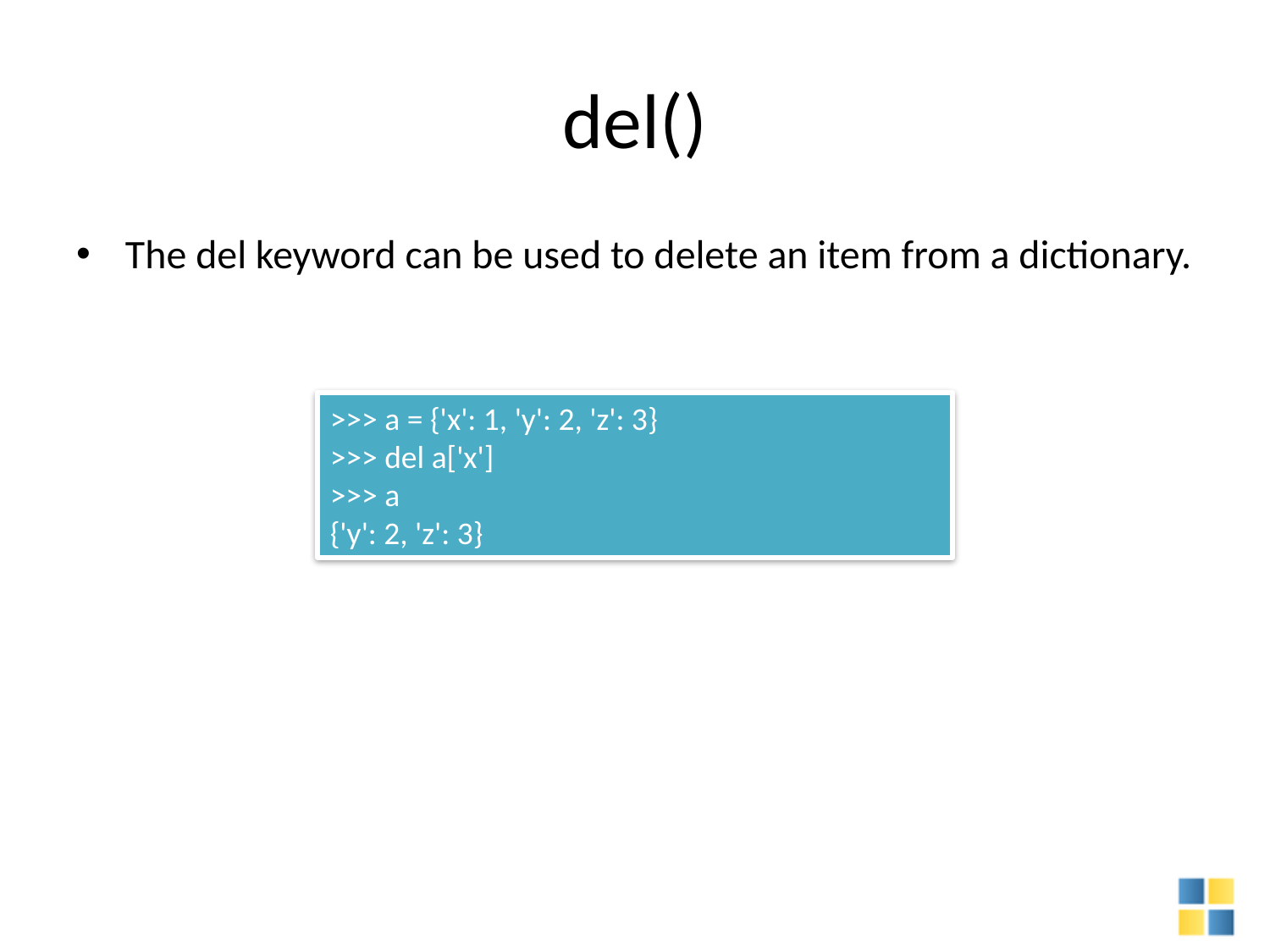

# del()
The del keyword can be used to delete an item from a dictionary.

>>> a = {'x': 1, 'y': 2, 'z': 3}
>>> del a['x']
>>> a
{'y': 2, 'z': 3}